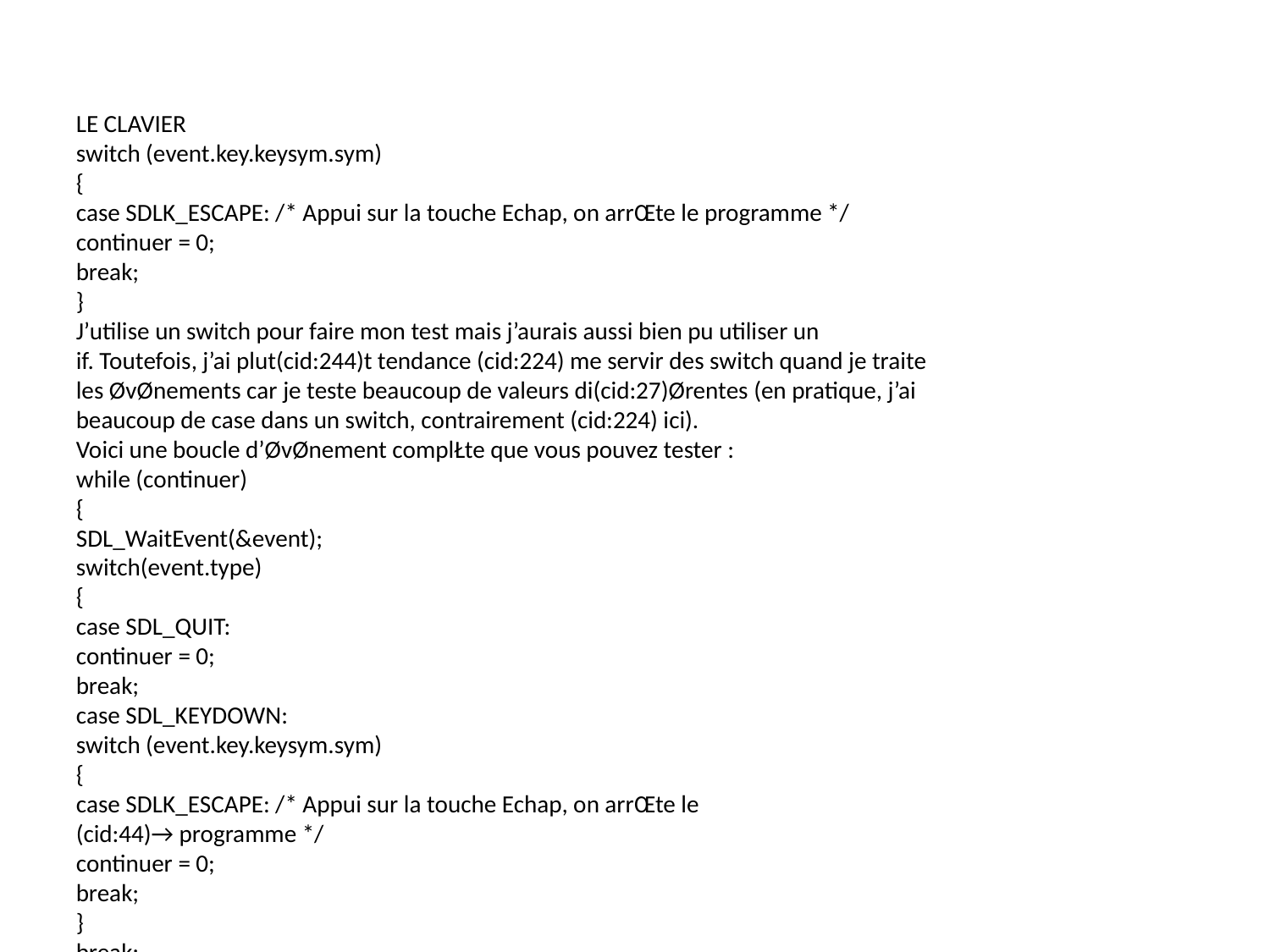

LE CLAVIER
switch (event.key.keysym.sym)
{
case SDLK_ESCAPE: /* Appui sur la touche Echap, on arrŒte le programme */
continuer = 0;
break;
}
J’utilise un switch pour faire mon test mais j’aurais aussi bien pu utiliser un
if. Toutefois, j’ai plut(cid:244)t tendance (cid:224) me servir des switch quand je traite
les ØvØnements car je teste beaucoup de valeurs di(cid:27)Ørentes (en pratique, j’ai
beaucoup de case dans un switch, contrairement (cid:224) ici).
Voici une boucle d’ØvØnement complŁte que vous pouvez tester :
while (continuer)
{
SDL_WaitEvent(&event);
switch(event.type)
{
case SDL_QUIT:
continuer = 0;
break;
case SDL_KEYDOWN:
switch (event.key.keysym.sym)
{
case SDLK_ESCAPE: /* Appui sur la touche Echap, on arrŒte le
(cid:44)→ programme */
continuer = 0;
break;
}
break;
}
}
Cette fois, le programme s’arrŒte si on appuie sur Echap ou si on clique sur la croix de
la fenŒtre.
Maintenant que vous savez comment arrŒter le programme en appuyant sur
une touche, vous Œtes autorisØs (cid:224) faire du plein Øcran si (cid:231)a vous amuse4.
Auparavant, je vous avais demandØ d’Øviter de le faire car on ne savait pas
comment arrŒter un programme en plein Øcran (il n’y a pas de croix sur
laquelle cliquer pour arrŒter!).
4. FlagSDL_FULLSCREENdansSDL_SetVideoMode,pourrappel.
359